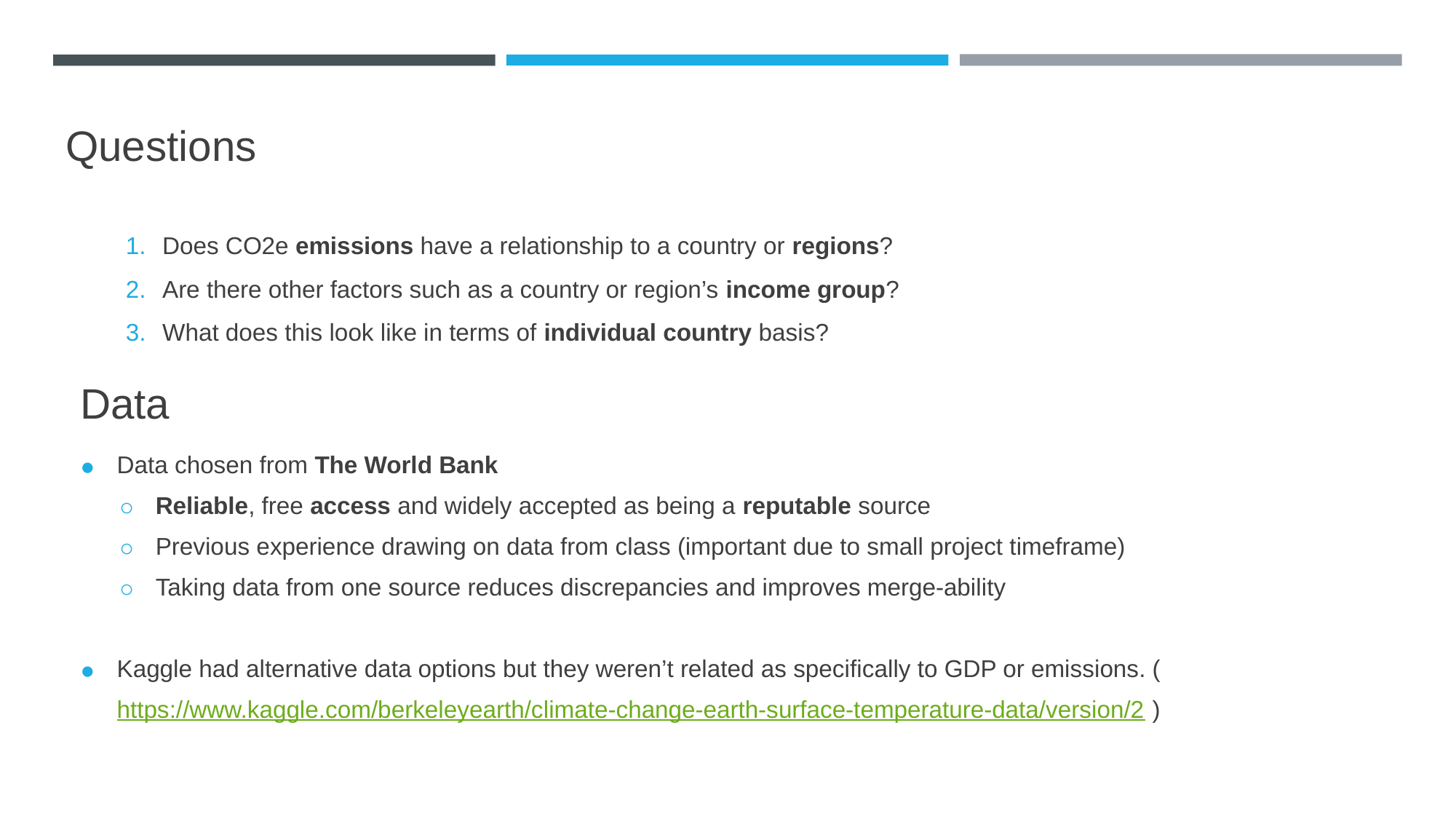

# Questions
Does CO2e emissions have a relationship to a country or regions?
Are there other factors such as a country or region’s income group?
What does this look like in terms of individual country basis?
Data

Data chosen from The World Bank
Reliable, free access and widely accepted as being a reputable source
Previous experience drawing on data from class (important due to small project timeframe)
Taking data from one source reduces discrepancies and improves merge-ability

Kaggle had alternative data options but they weren’t related as specifically to GDP or emissions. (https://www.kaggle.com/berkeleyearth/climate-change-earth-surface-temperature-data/version/2 )